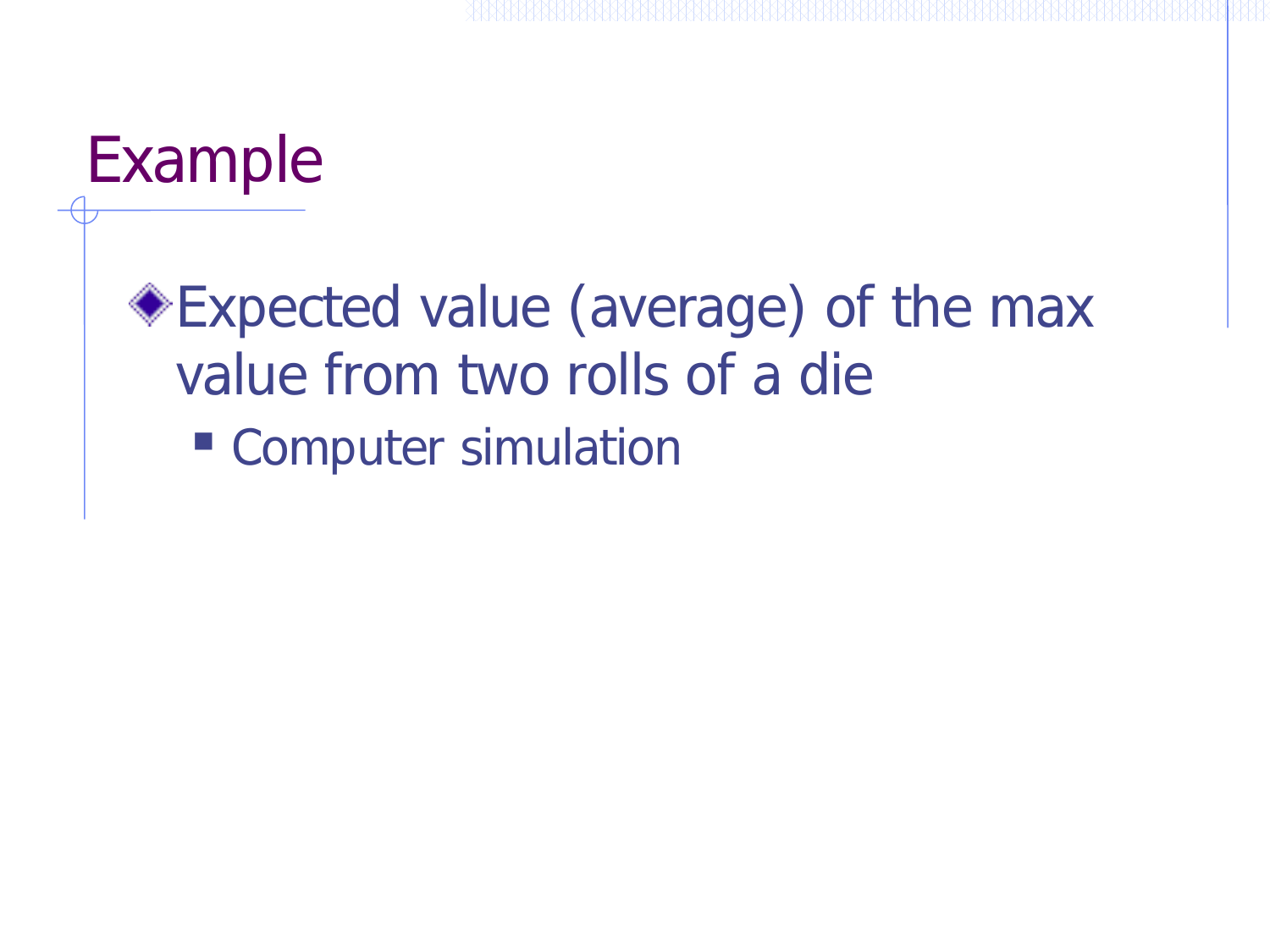

# Example
Expected value (average) of the max value from two rolls of a die
Computer simulation